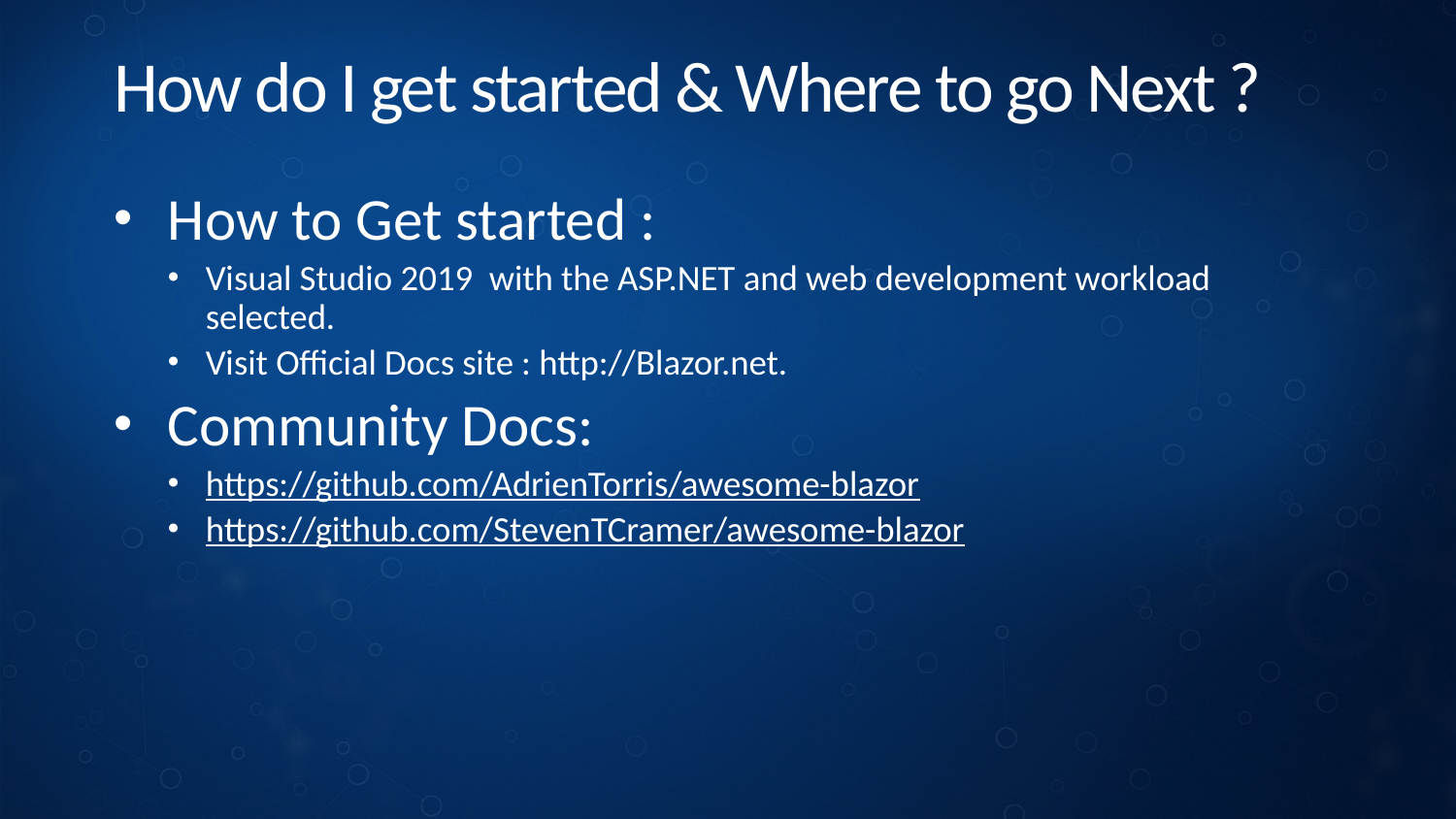

How do I get started & Where to go Next ?
How to Get started :
Visual Studio 2019  with the ASP.NET and web development workload selected.
Visit Official Docs site : http://Blazor.net.
Community Docs:
https://github.com/AdrienTorris/awesome-blazor
https://github.com/StevenTCramer/awesome-blazor